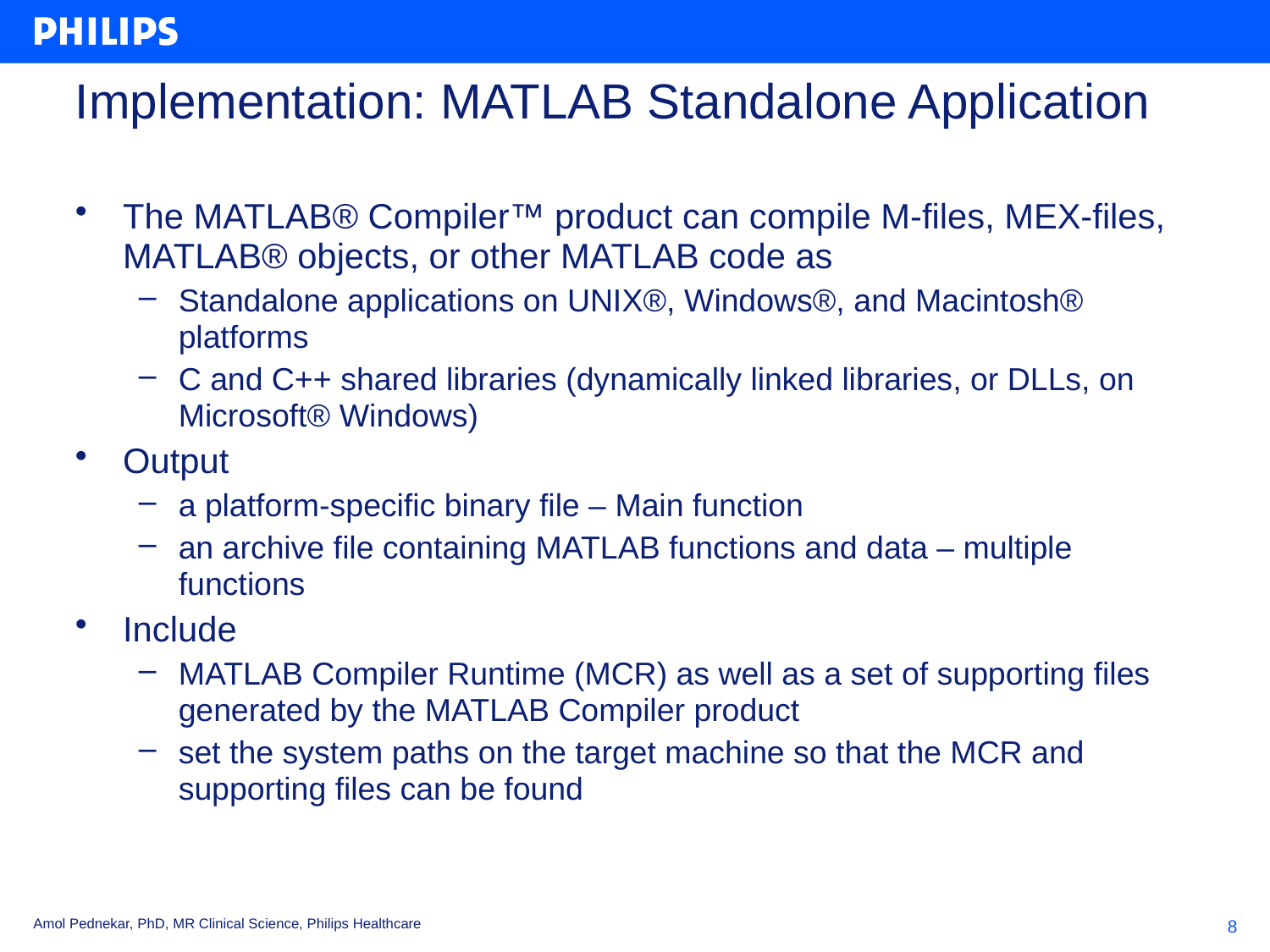

# Implementation: MATLAB Standalone Application
The MATLAB® Compiler™ product can compile M-files, MEX-files, MATLAB® objects, or other MATLAB code as
Standalone applications on UNIX®, Windows®, and Macintosh® platforms
C and C++ shared libraries (dynamically linked libraries, or DLLs, on Microsoft® Windows)
Output
a platform-specific binary file – Main function
an archive file containing MATLAB functions and data – multiple functions
Include
MATLAB Compiler Runtime (MCR) as well as a set of supporting files generated by the MATLAB Compiler product
set the system paths on the target machine so that the MCR and supporting files can be found